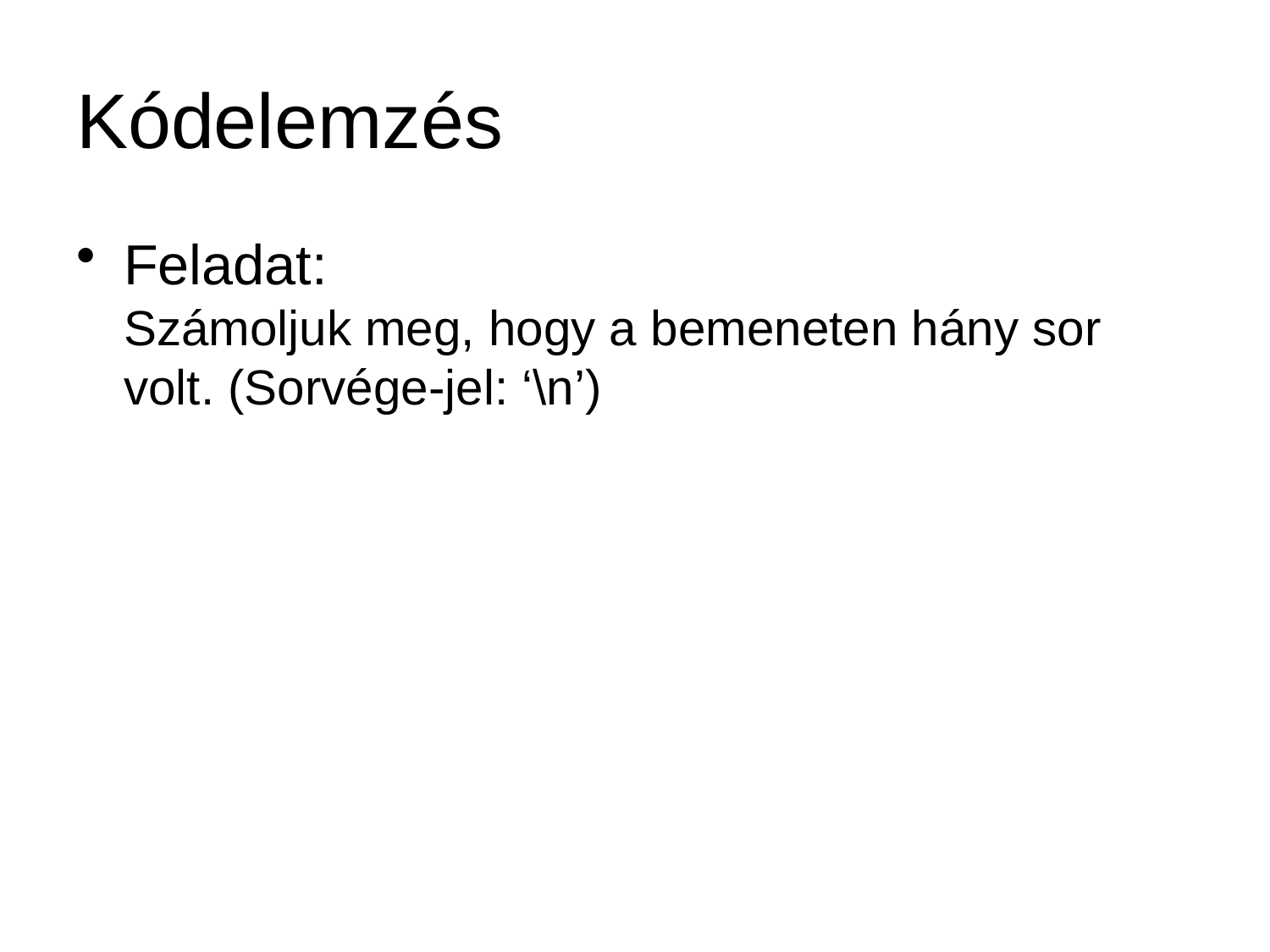

# Kódelemzés
Feladat:
Számoljuk meg, hogy a bemeneten hány sor volt. (Sorvége-jel: ‘\n’)